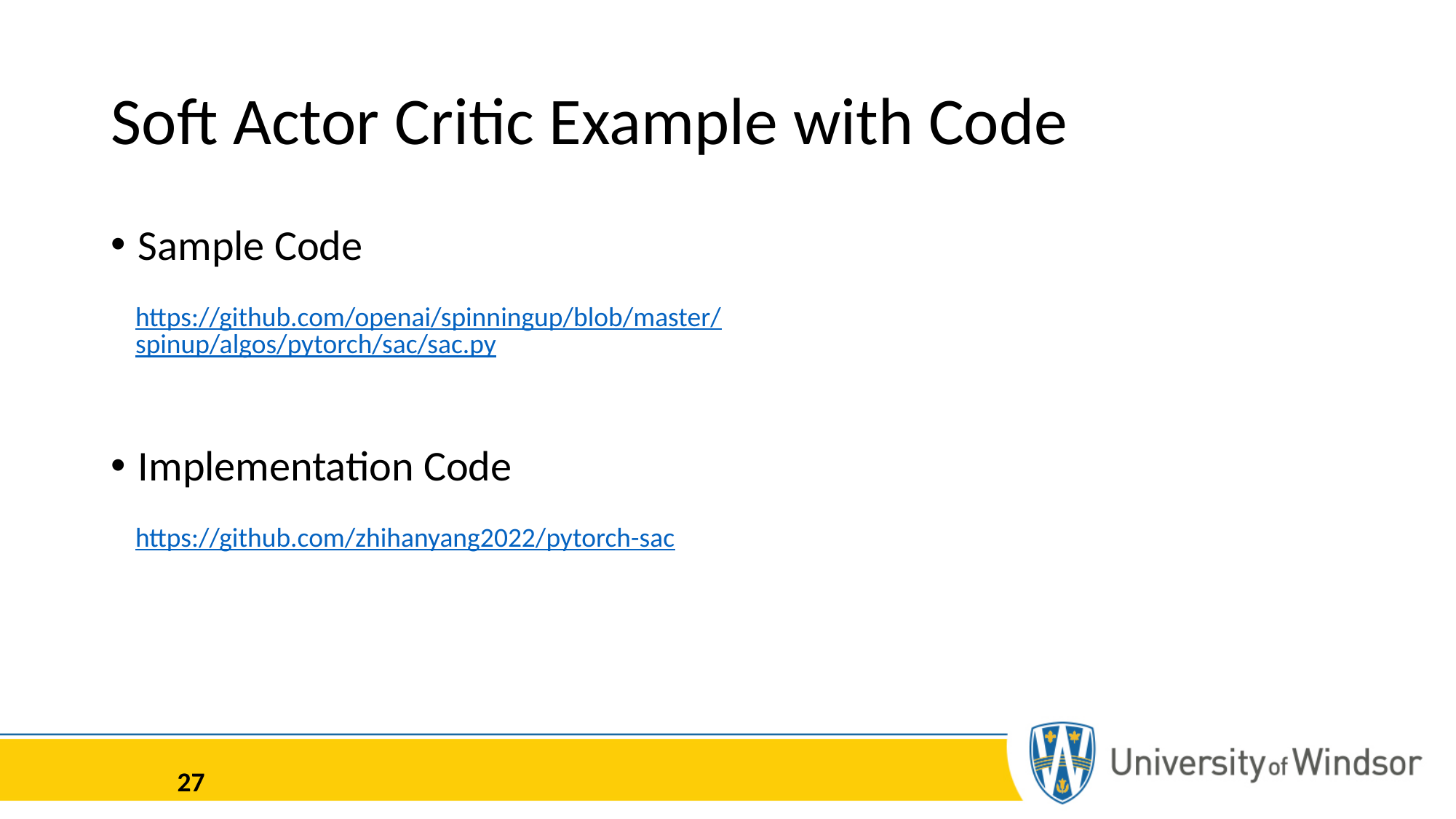

# Soft Actor Critic Example with Code
Sample Code

https://github.com/openai/spinningup/blob/master/spinup/algos/pytorch/sac/sac.py

Implementation Code
https://github.com/zhihanyang2022/pytorch-sac

27